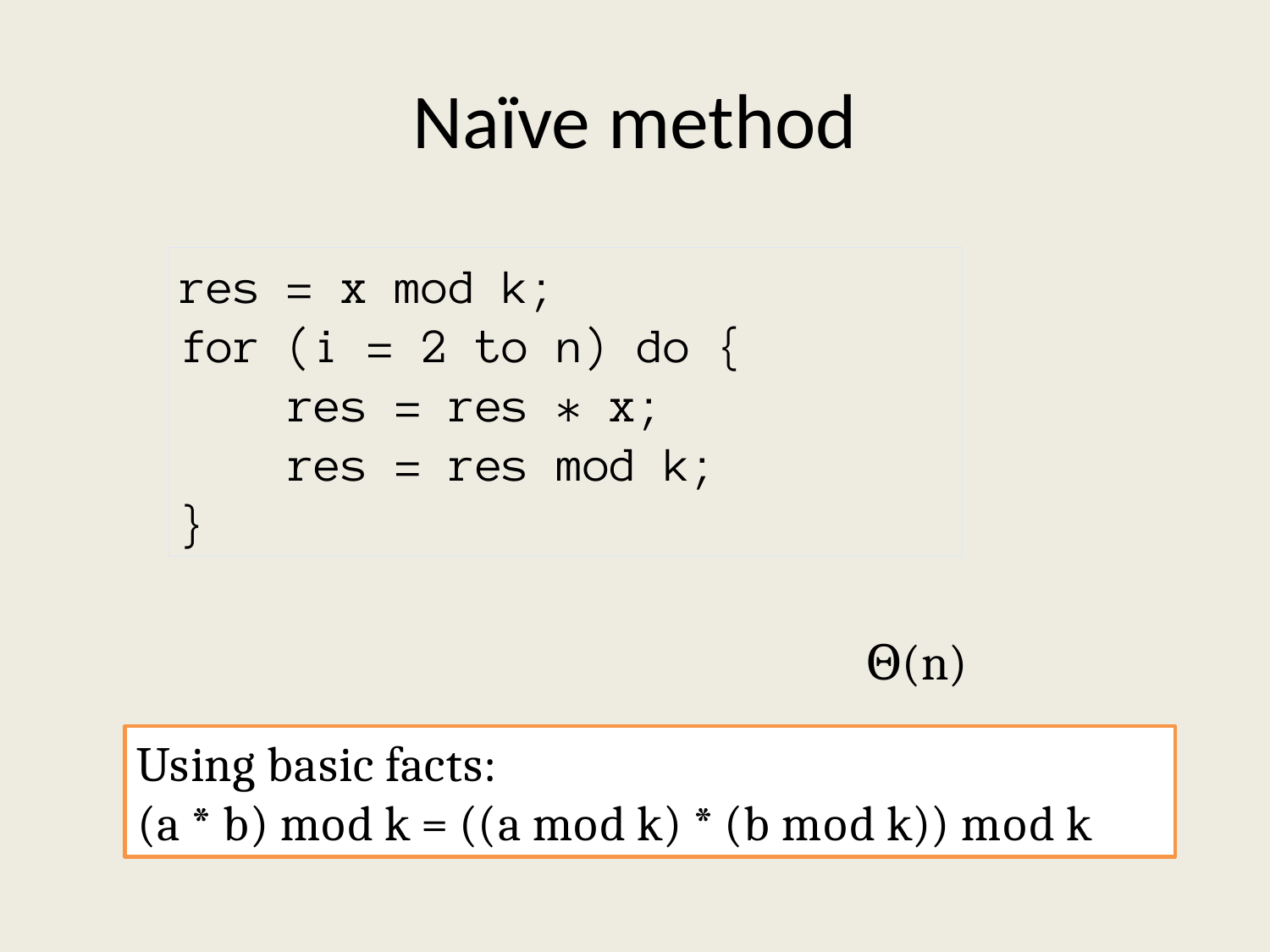

# Naïve method
res = x mod k;
for (i = 2 to n) do {
    res = res * x;
    res = res mod k;
}
Θ(n)
Using basic facts:
(a * b) mod k = ((a mod k) * (b mod k)) mod k